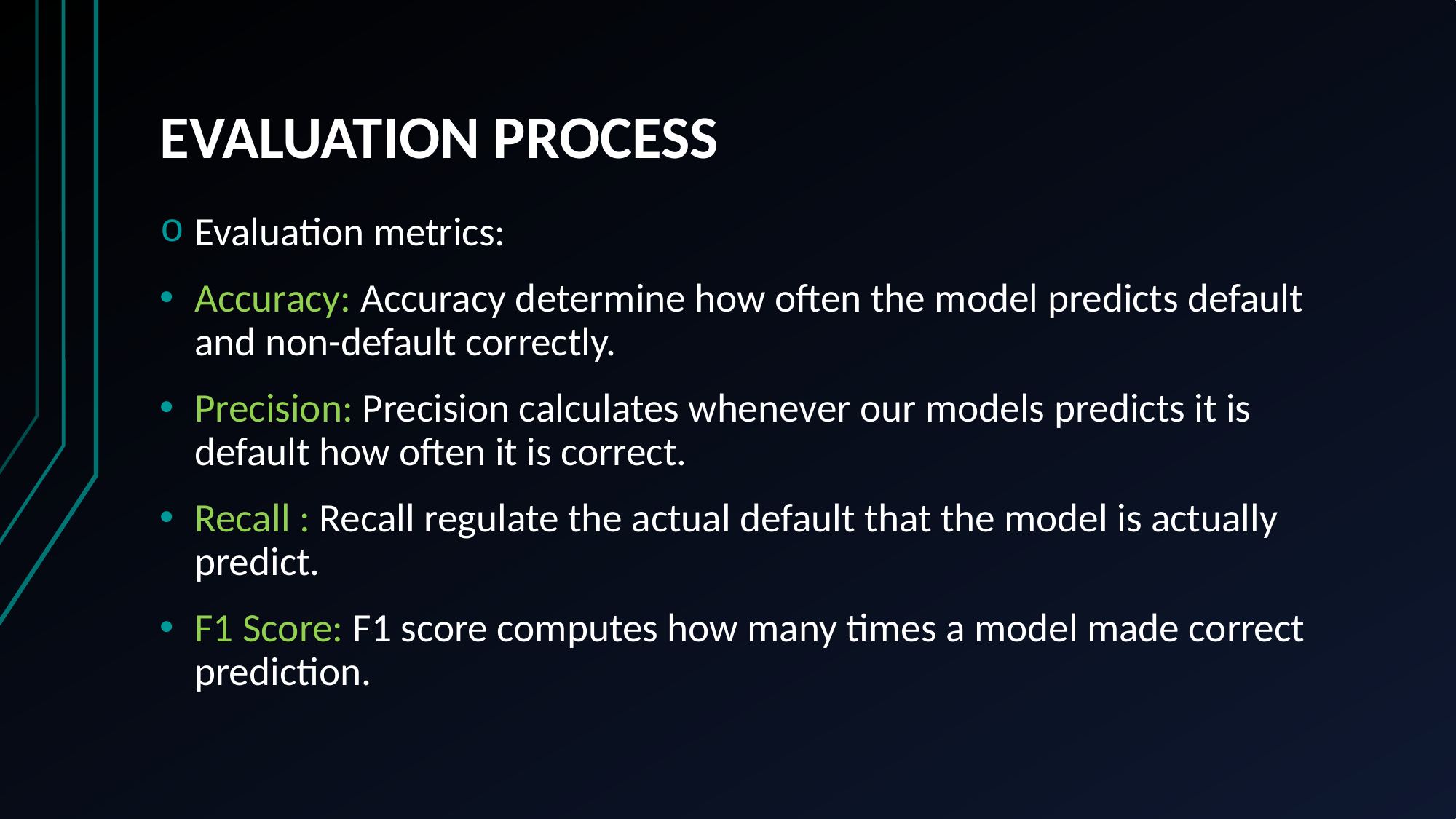

# EVALUATION PROCESS
Evaluation metrics:
Accuracy: Accuracy determine how often the model predicts default and non-default correctly.
Precision: Precision calculates whenever our models predicts it is default how often it is correct.
Recall : Recall regulate the actual default that the model is actually predict.
F1 Score: F1 score computes how many times a model made correct prediction.